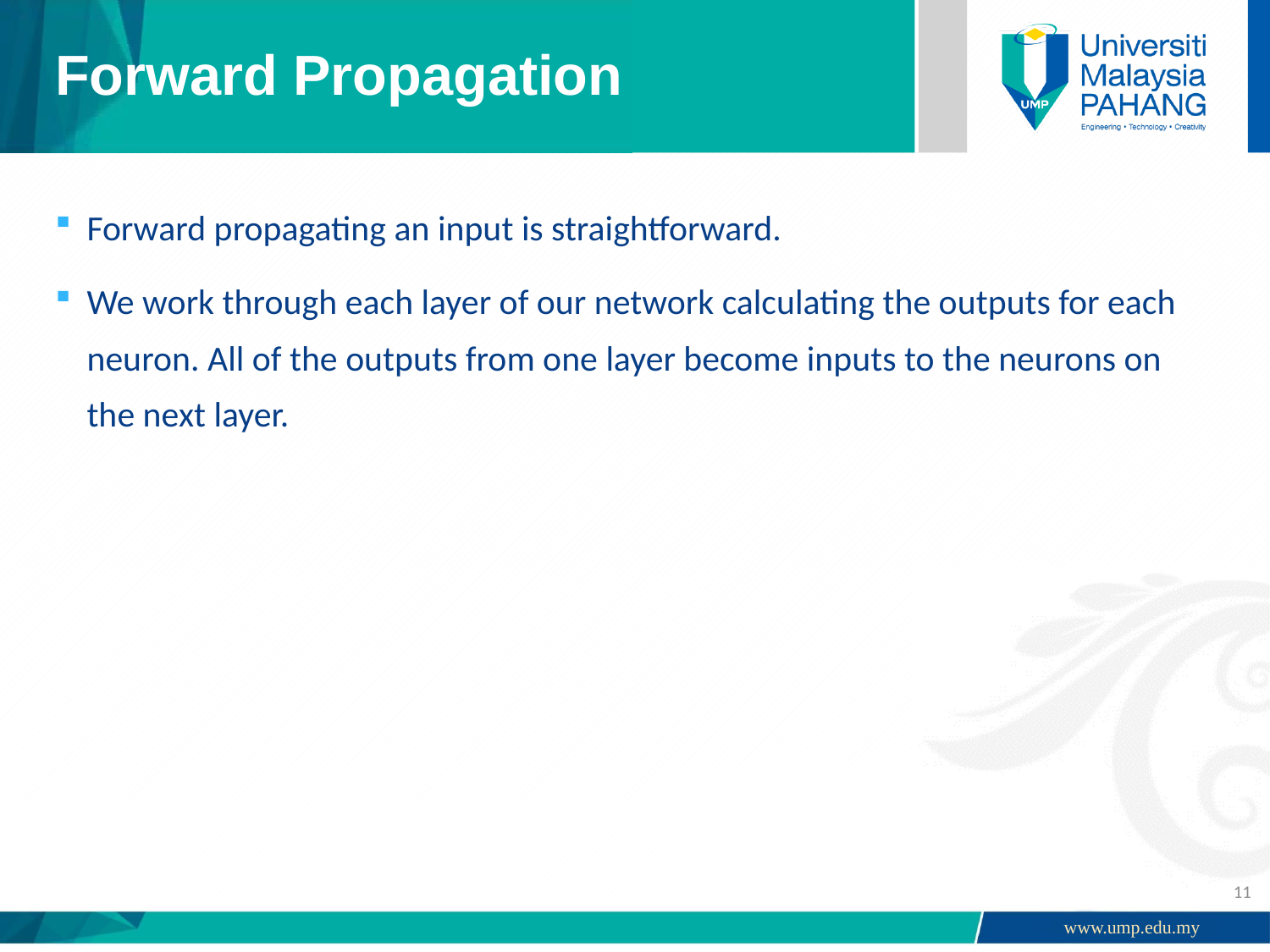

# Forward Propagation
Forward propagating an input is straightforward.
We work through each layer of our network calculating the outputs for each neuron. All of the outputs from one layer become inputs to the neurons on the next layer.
11